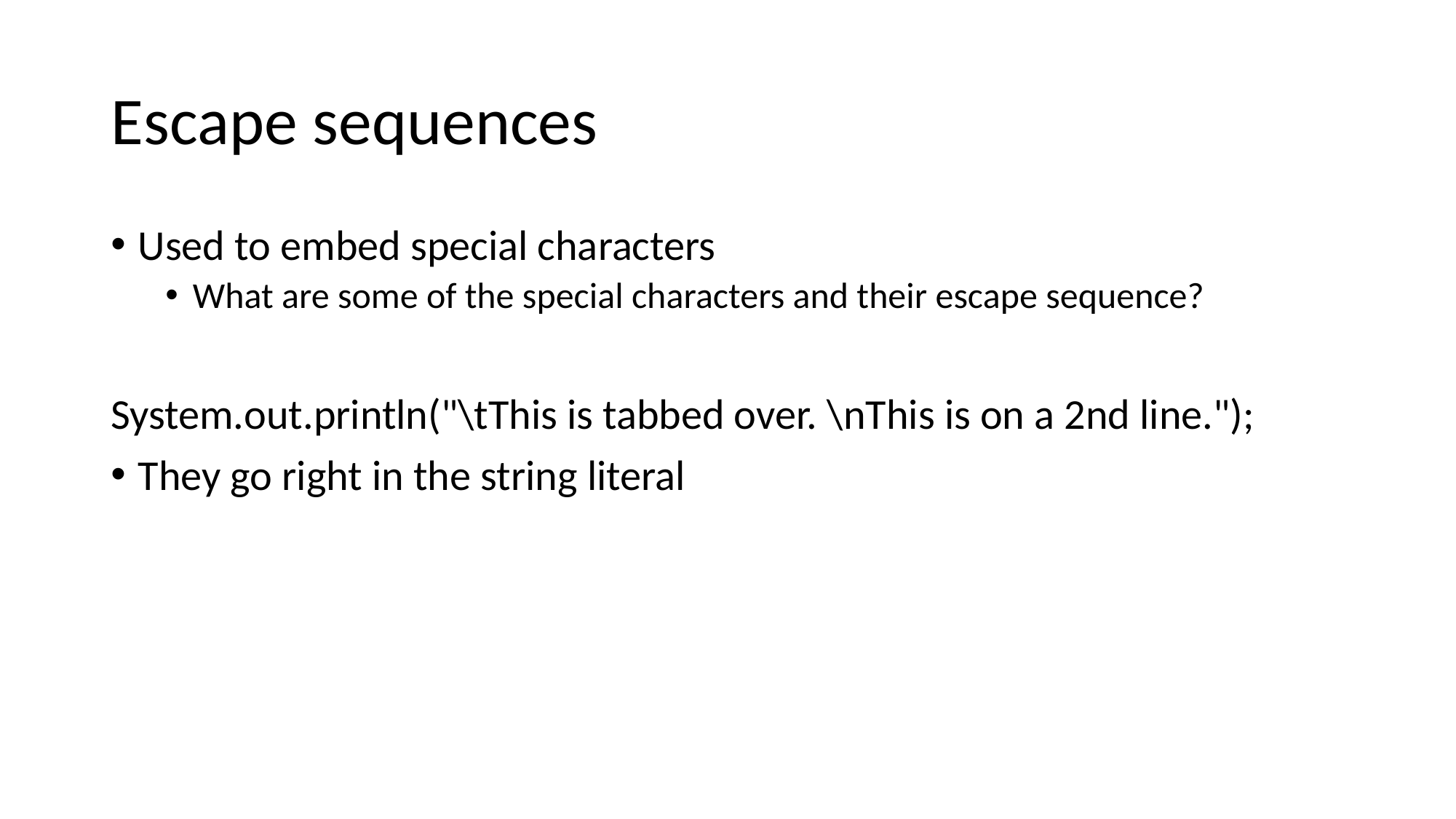

# Escape sequences
Used to embed special characters
What are some of the special characters and their escape sequence?

System.out.println("\tThis is tabbed over. \nThis is on a 2nd line.");
They go right in the string literal